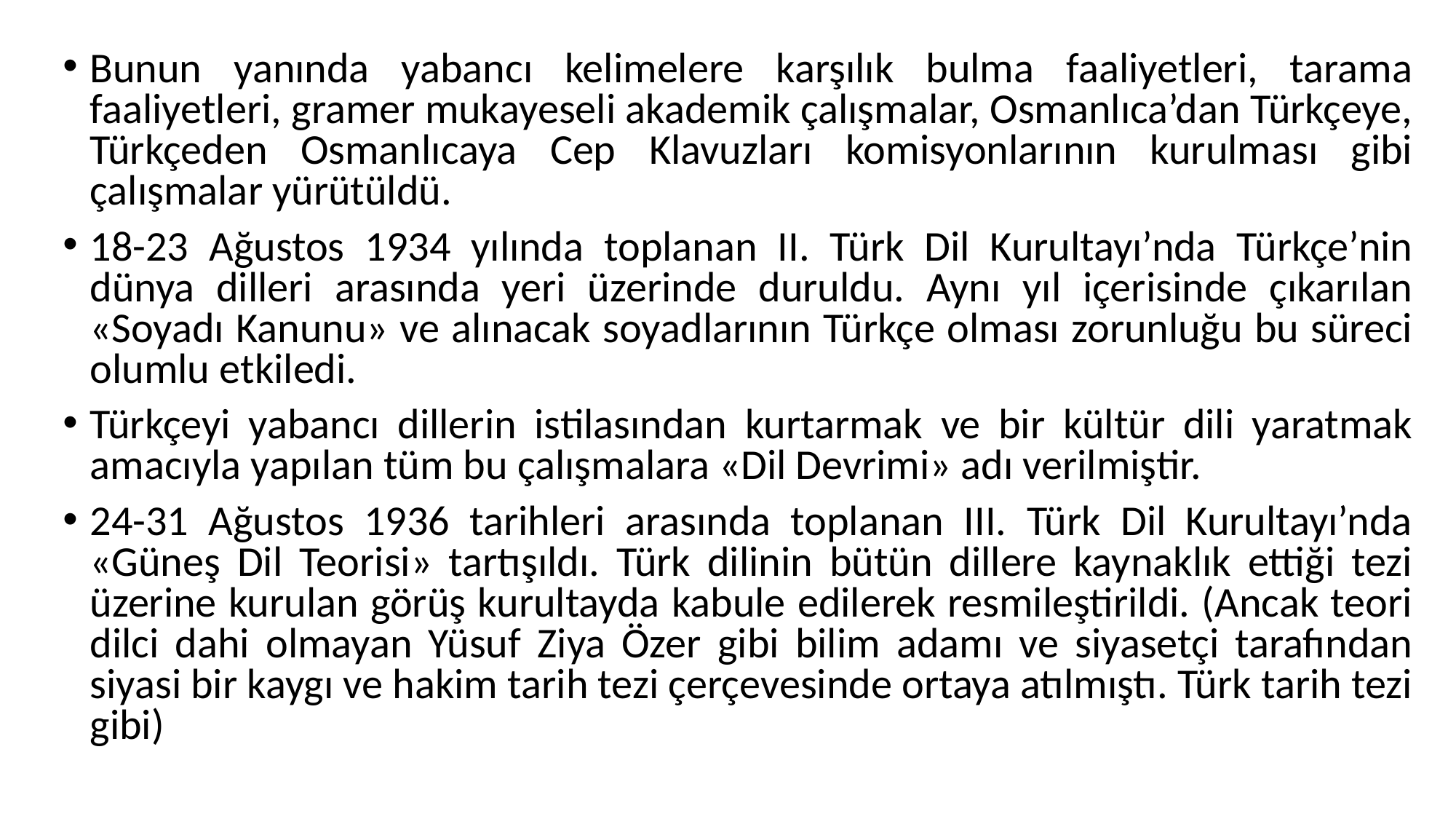

Bunun yanında yabancı kelimelere karşılık bulma faaliyetleri, tarama faaliyetleri, gramer mukayeseli akademik çalışmalar, Osmanlıca’dan Türkçeye, Türkçeden Osmanlıcaya Cep Klavuzları komisyonlarının kurulması gibi çalışmalar yürütüldü.
18-23 Ağustos 1934 yılında toplanan II. Türk Dil Kurultayı’nda Türkçe’nin dünya dilleri arasında yeri üzerinde duruldu. Aynı yıl içerisinde çıkarılan «Soyadı Kanunu» ve alınacak soyadlarının Türkçe olması zorunluğu bu süreci olumlu etkiledi.
Türkçeyi yabancı dillerin istilasından kurtarmak ve bir kültür dili yaratmak amacıyla yapılan tüm bu çalışmalara «Dil Devrimi» adı verilmiştir.
24-31 Ağustos 1936 tarihleri arasında toplanan III. Türk Dil Kurultayı’nda «Güneş Dil Teorisi» tartışıldı. Türk dilinin bütün dillere kaynaklık ettiği tezi üzerine kurulan görüş kurultayda kabule edilerek resmileştirildi. (Ancak teori dilci dahi olmayan Yüsuf Ziya Özer gibi bilim adamı ve siyasetçi tarafından siyasi bir kaygı ve hakim tarih tezi çerçevesinde ortaya atılmıştı. Türk tarih tezi gibi)